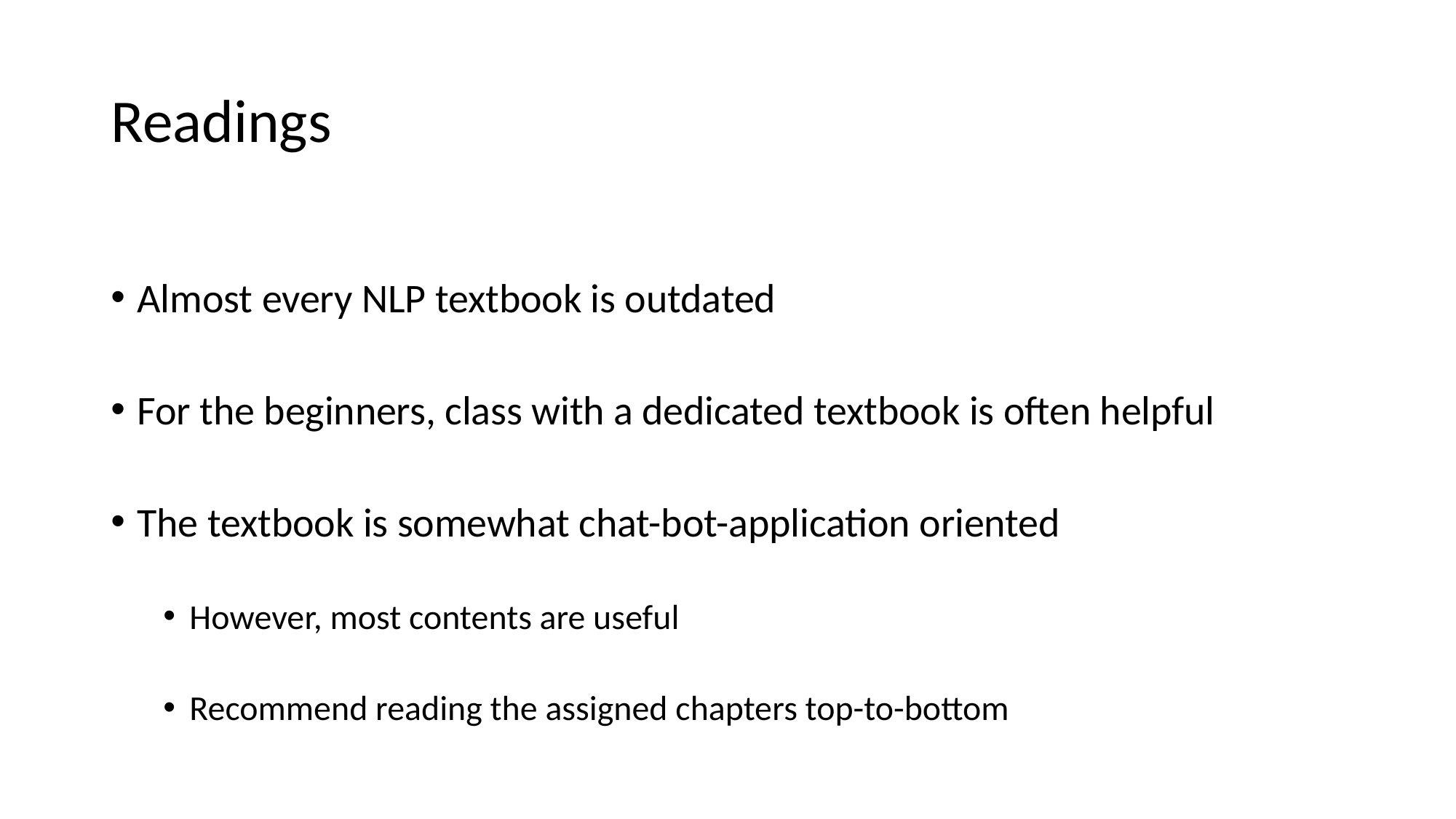

# Readings
Almost every NLP textbook is outdated
For the beginners, class with a dedicated textbook is often helpful
The textbook is somewhat chat-bot-application oriented
However, most contents are useful
Recommend reading the assigned chapters top-to-bottom